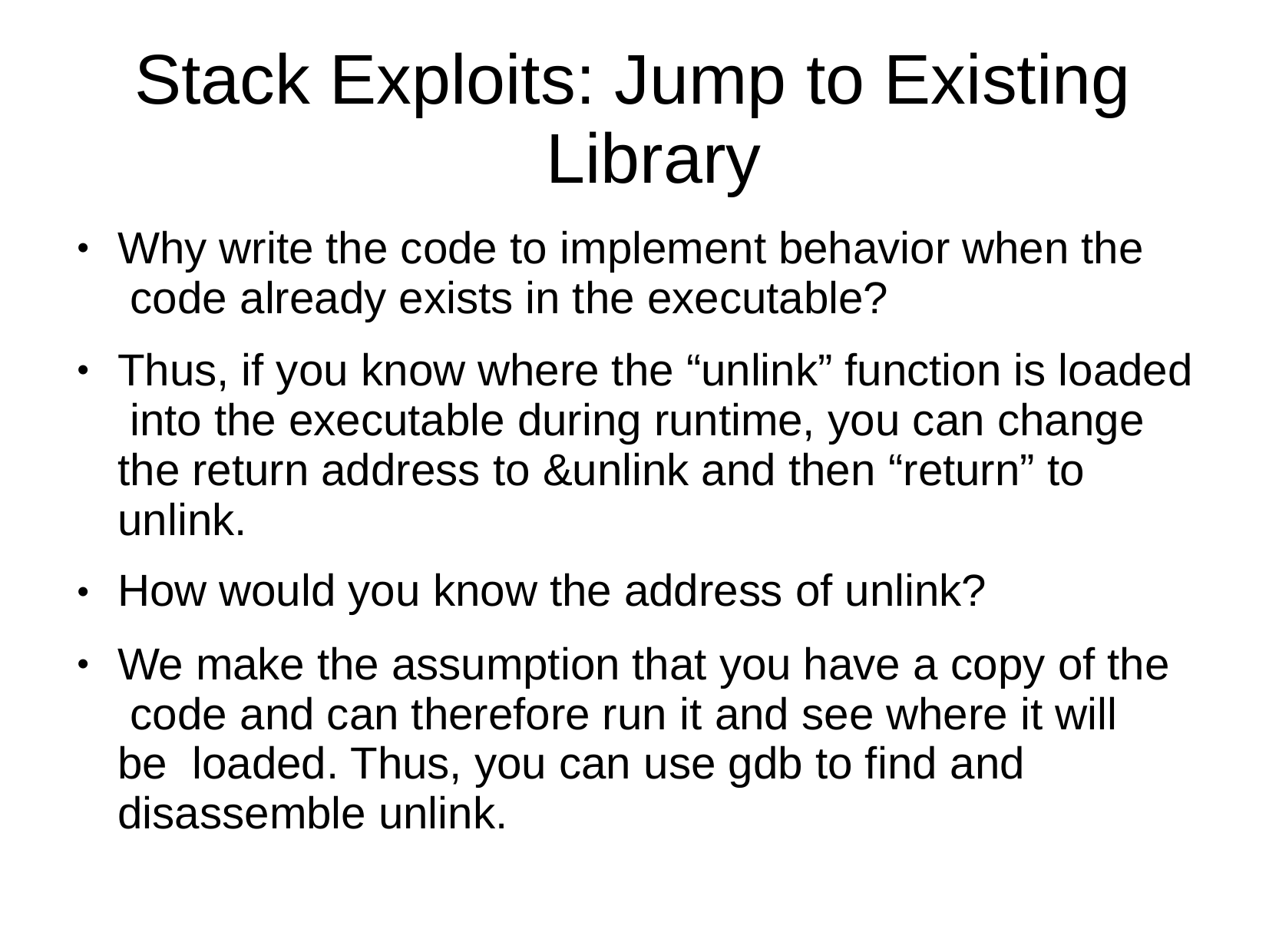

# Stack Exploits: Jump to Existing  Library
Why write the code to implement behavior when the  code already exists in the executable?
Thus, if you know where the “unlink” function is loaded  into the executable during runtime, you can change  the return address to &unlink and then “return” to  unlink.
How would you know the address of unlink?
We make the assumption that you have a copy of the  code and can therefore run it and see where it will be  loaded. Thus, you can use gdb to find and  disassemble unlink.
●
●
●
●